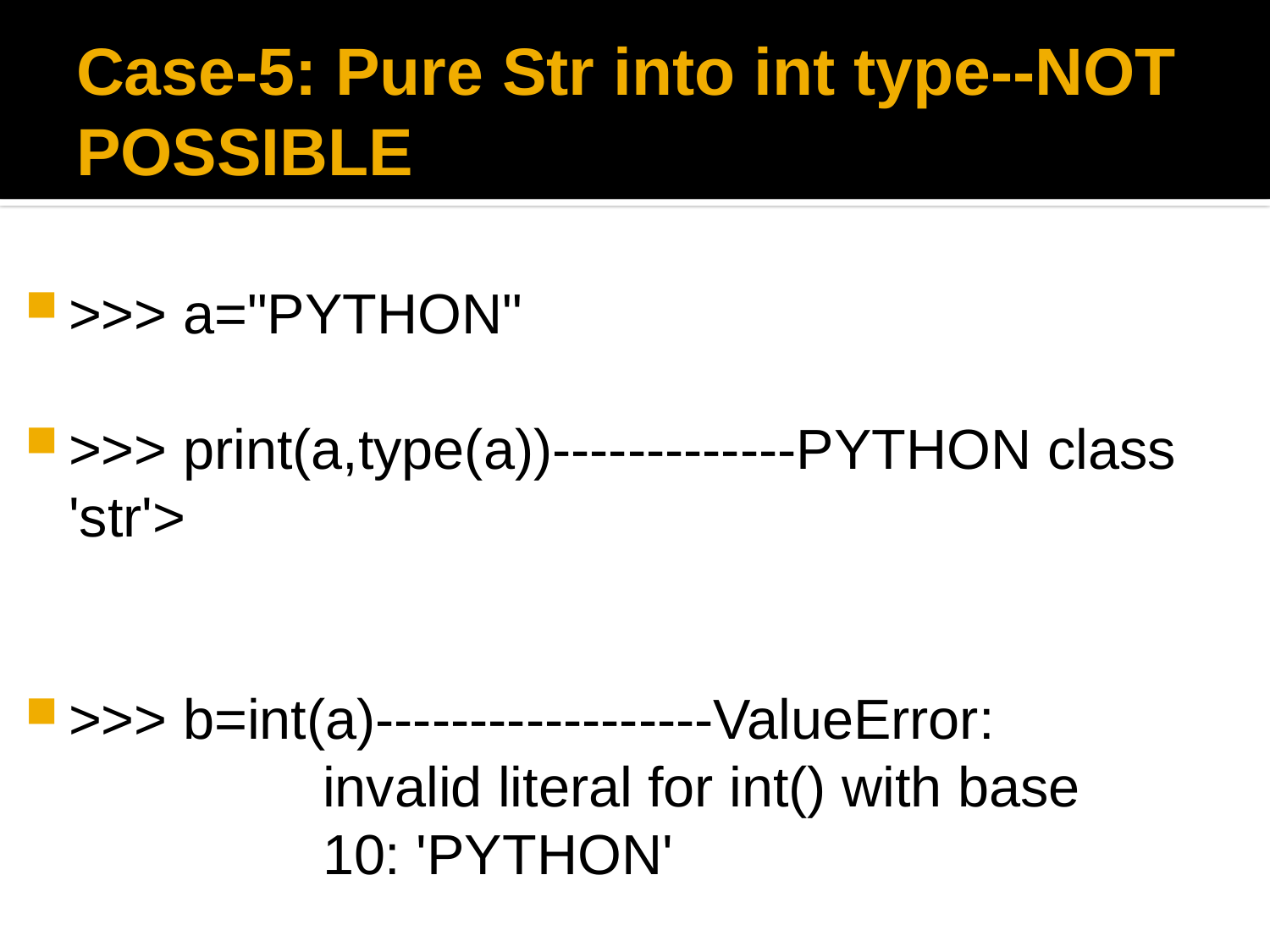

# Case-5: Pure Str into int type--NOT POSSIBLE
>>> a="PYTHON"

>>> print(a,type(a))-------------PYTHON class 'str'>

>>> b=int(a)------------------ValueError: 				invalid literal for int() with base 			10: 'PYTHON'